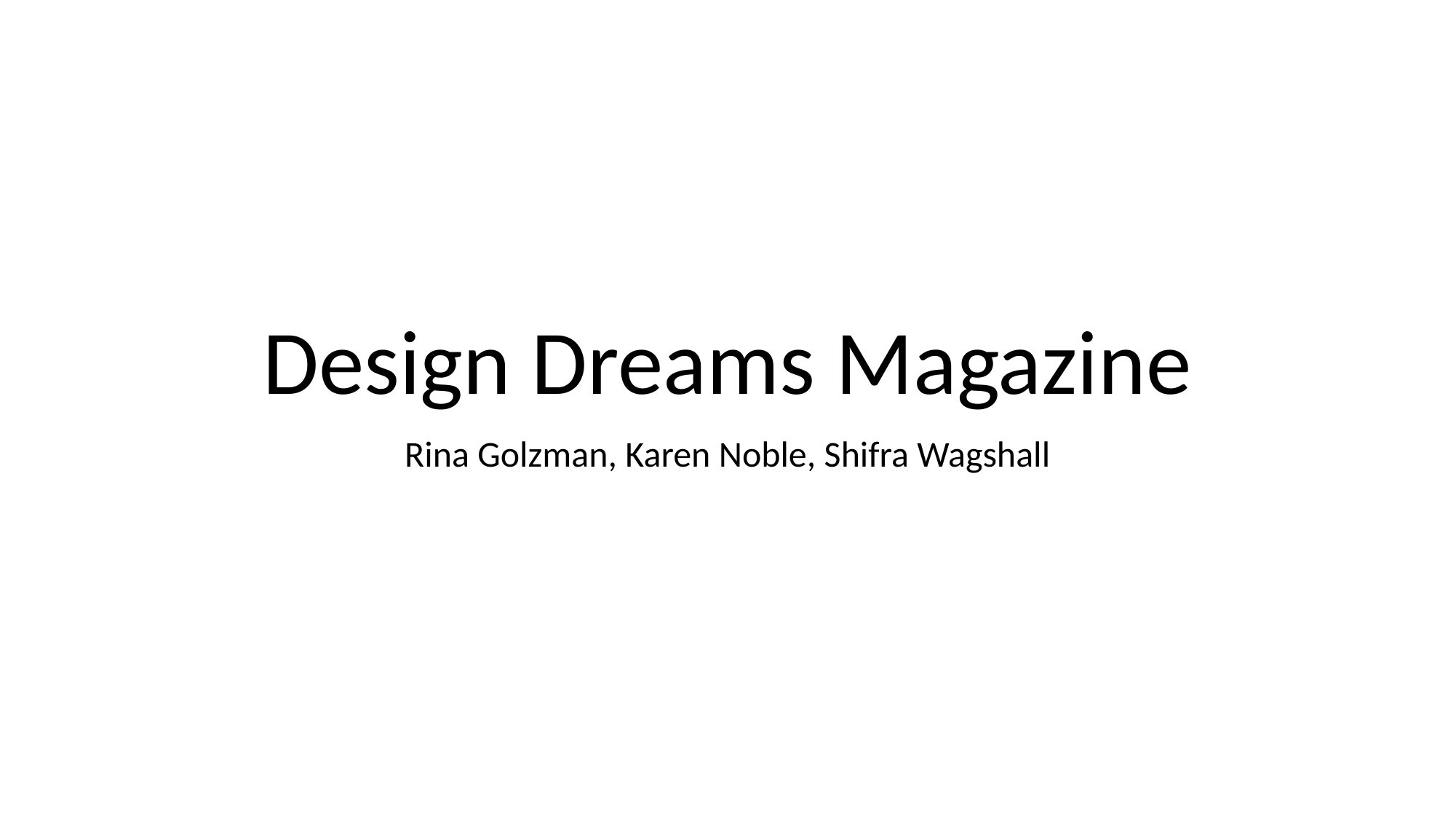

# Design Dreams Magazine
Rina Golzman, Karen Noble, Shifra Wagshall